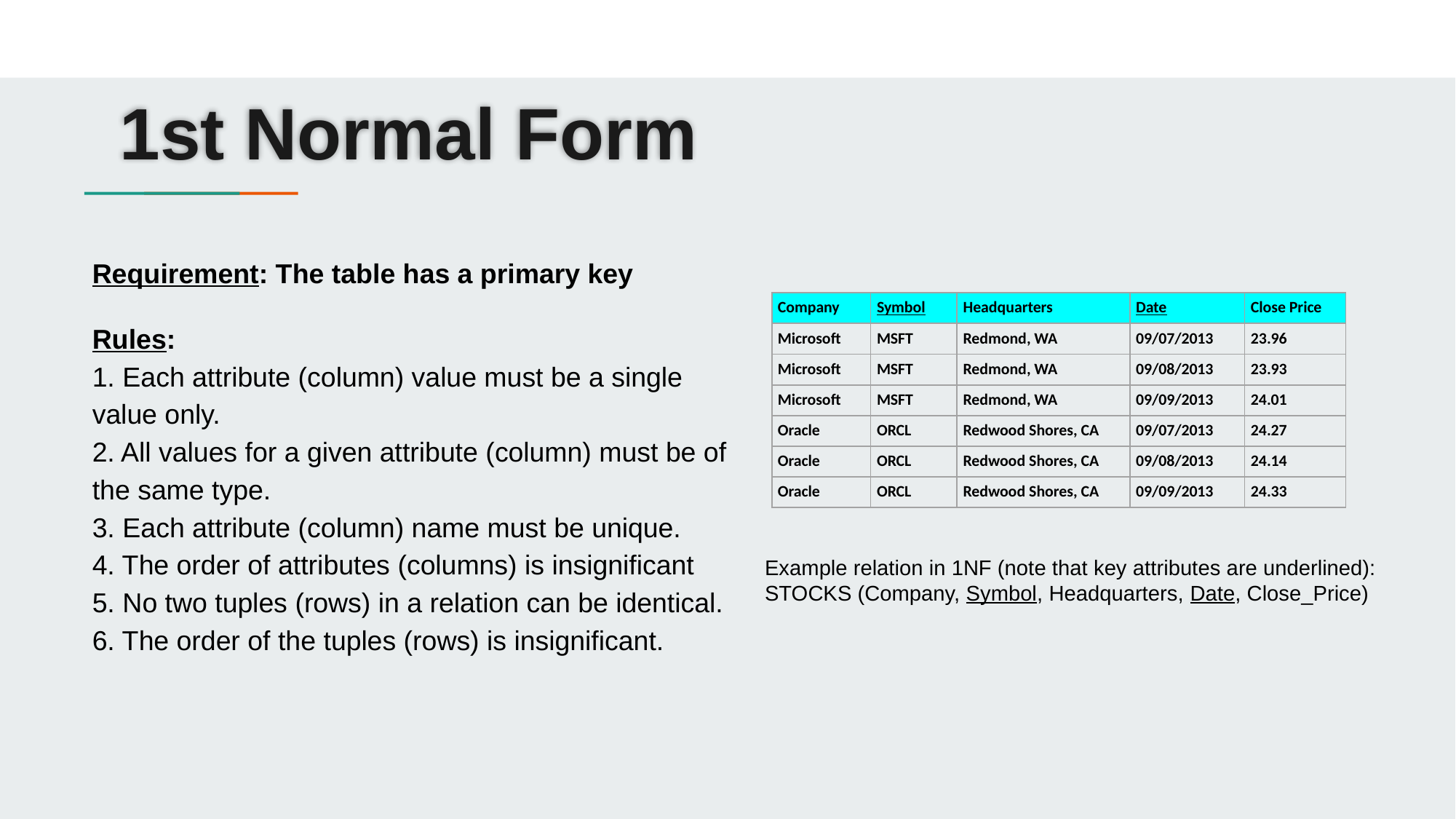

# 1st Normal Form
Requirement: The table has a primary key
Rules:
1. Each attribute (column) value must be a single value only.
2. All values for a given attribute (column) must be of the same type.
3. Each attribute (column) name must be unique.
4. The order of attributes (columns) is insignificant
5. No two tuples (rows) in a relation can be identical.
6. The order of the tuples (rows) is insignificant.

| Company | Symbol | Headquarters | Date | Close Price |
| --- | --- | --- | --- | --- |
| Microsoft | MSFT | Redmond, WA | 09/07/2013 | 23.96 |
| Microsoft | MSFT | Redmond, WA | 09/08/2013 | 23.93 |
| Microsoft | MSFT | Redmond, WA | 09/09/2013 | 24.01 |
| Oracle | ORCL | Redwood Shores, CA | 09/07/2013 | 24.27 |
| Oracle | ORCL | Redwood Shores, CA | 09/08/2013 | 24.14 |
| Oracle | ORCL | Redwood Shores, CA | 09/09/2013 | 24.33 |
Example relation in 1NF (note that key attributes are underlined):
STOCKS (Company, Symbol, Headquarters, Date, Close_Price)